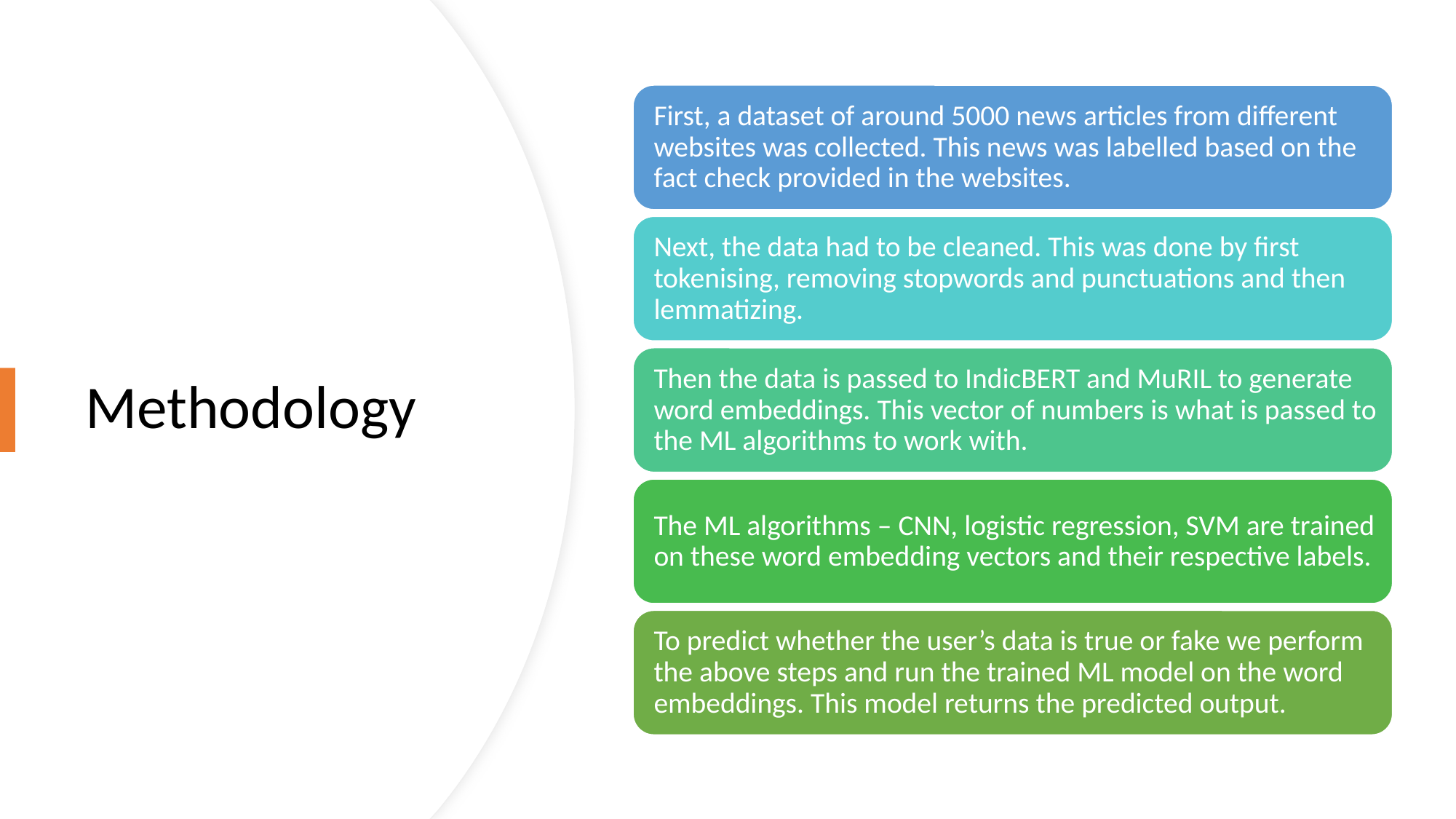

First, a dataset of around 5000 news articles from different websites was collected. This news was labelled based on the fact check provided in the websites.
Next, the data had to be cleaned. This was done by first tokenising, removing stopwords and punctuations and then lemmatizing.
Then the data is passed to IndicBERT and MuRIL to generate word embeddings. This vector of numbers is what is passed to the ML algorithms to work with.
The ML algorithms – CNN, logistic regression, SVM are trained on these word embedding vectors and their respective labels.
To predict whether the user’s data is true or fake we perform the above steps and run the trained ML model on the word embeddings. This model returns the predicted output.
# Methodology